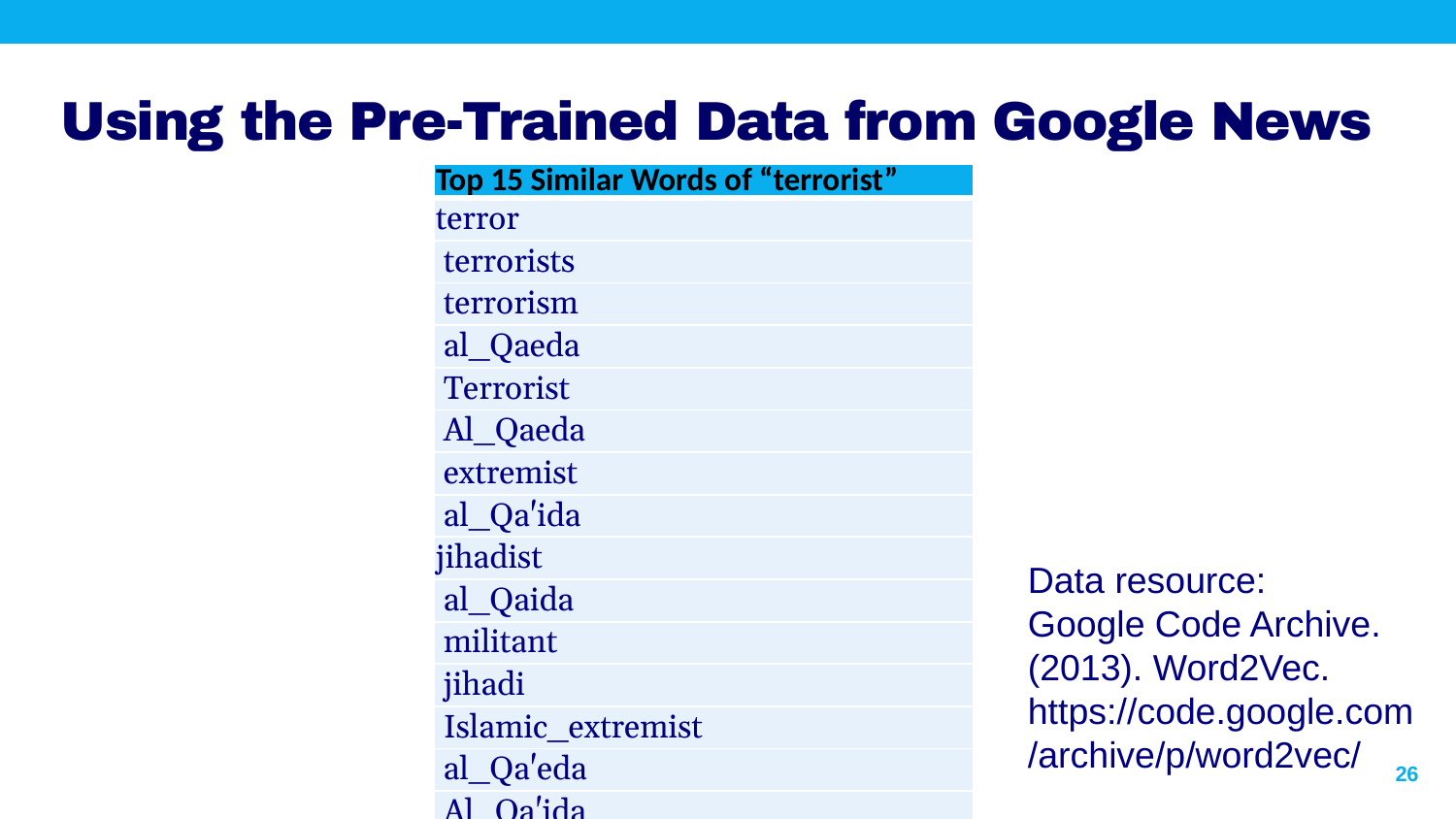

# Using the Pre-Trained Data from Google News
| Top 15 Similar Words of “terrorist” |
| --- |
| terror |
| terrorists |
| terrorism |
| al\_Qaeda |
| Terrorist |
| Al\_Qaeda |
| extremist |
| al\_Qa'ida |
| jihadist |
| al\_Qaida |
| militant |
| jihadi |
| Islamic\_extremist |
| al\_Qa'eda |
| Al\_Qa'ida |

Data resource:
Google Code Archive. (2013). Word2Vec. https://code.google.com/archive/p/word2vec/
26